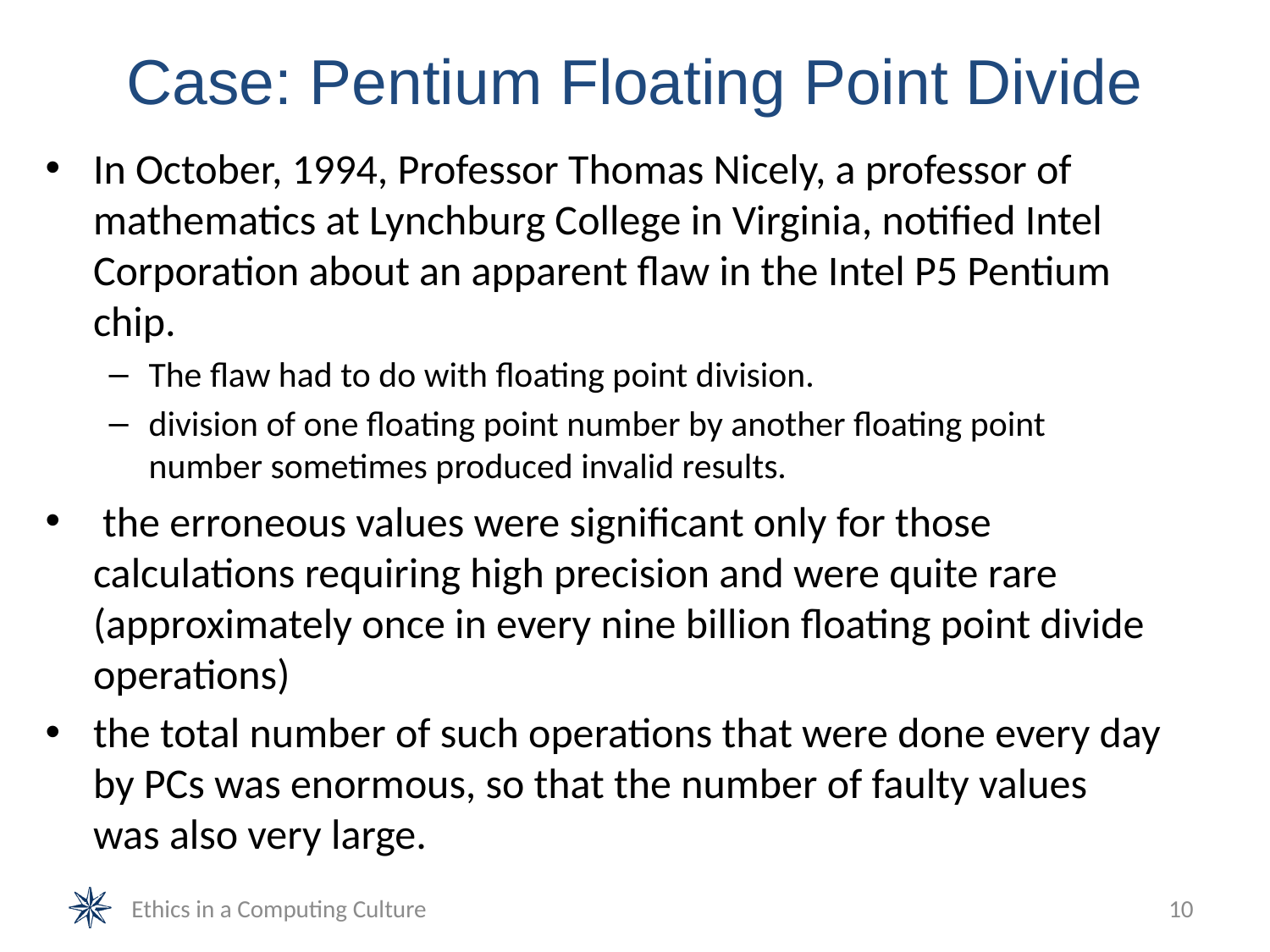

# Case: Pentium Floating Point Divide
In October, 1994, Professor Thomas Nicely, a professor of mathematics at Lynchburg College in Virginia, notified Intel Corporation about an apparent flaw in the Intel P5 Pentium chip.
The flaw had to do with floating point division.
division of one floating point number by another floating point number sometimes produced invalid results.
 the erroneous values were significant only for those calculations requiring high precision and were quite rare (approximately once in every nine billion floating point divide operations)
the total number of such operations that were done every day by PCs was enormous, so that the number of faulty values was also very large.
Ethics in a Computing Culture
10